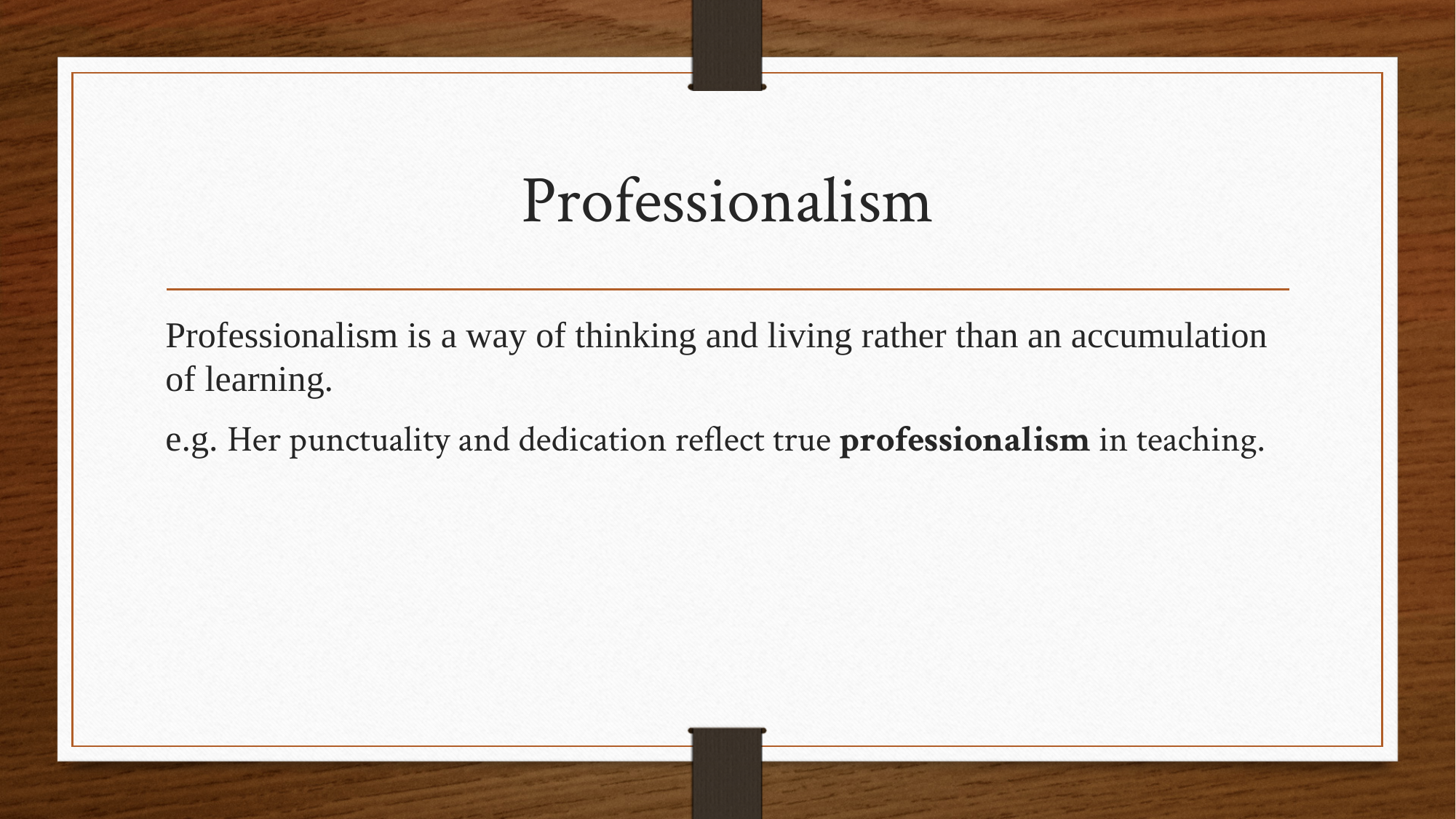

# Professionalism
Professionalism is a way of thinking and living rather than an accumulation of learning.
e.g. Her punctuality and dedication reflect true professionalism in teaching.